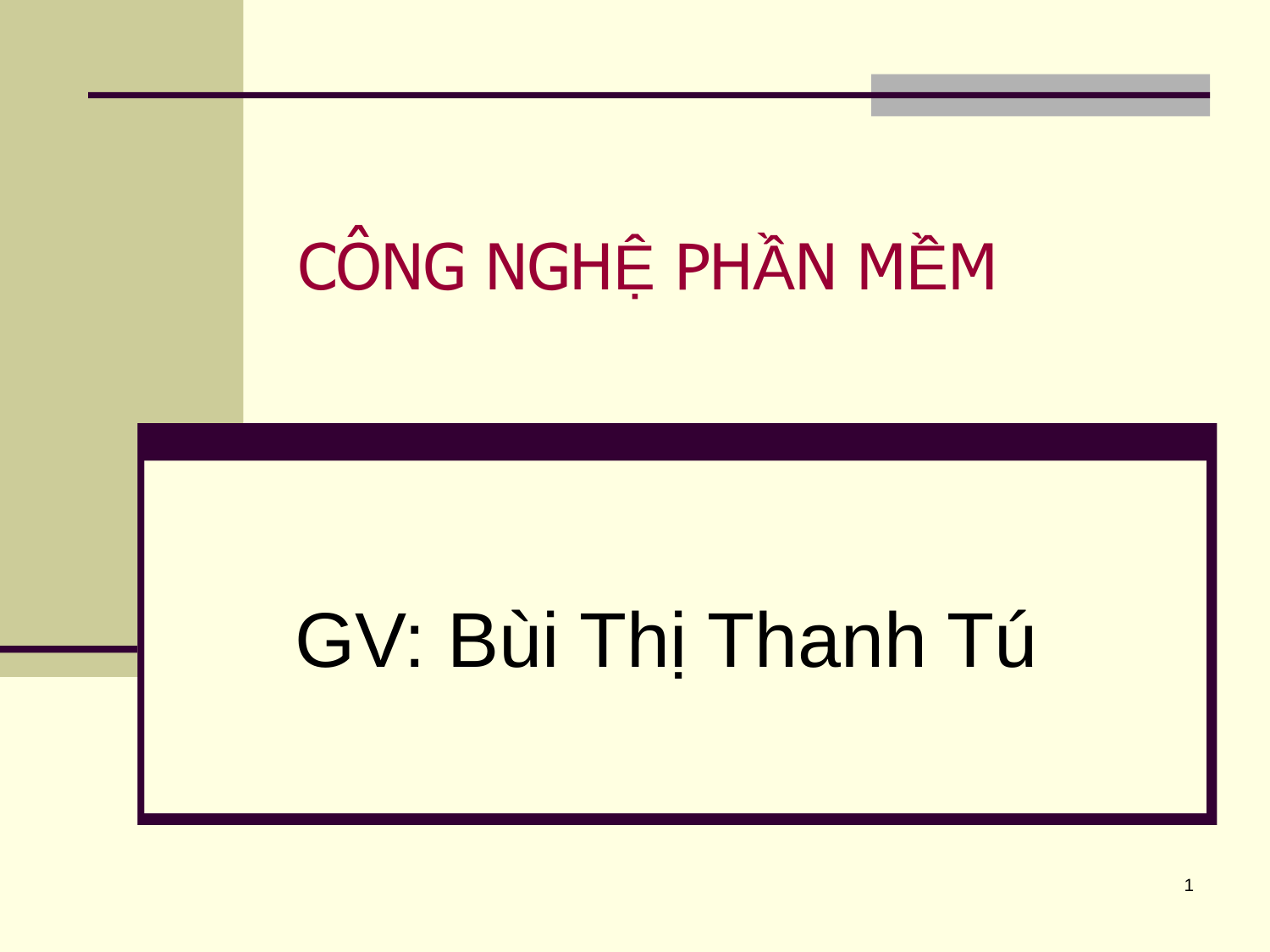

# CÔNG NGHỆ PHẦN MỀM
GV: Bùi Thị Thanh Tú
1